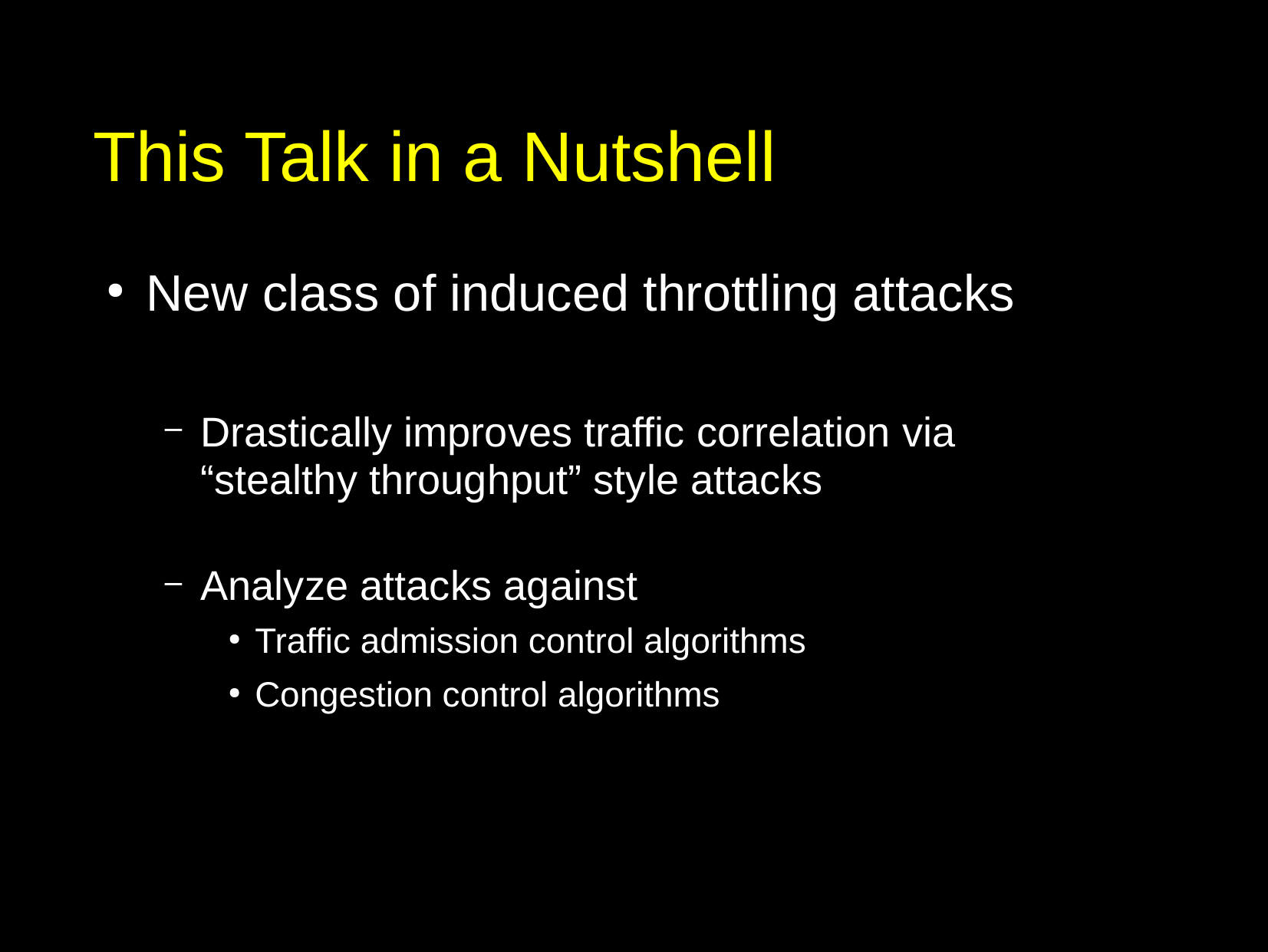

# This Talk in a Nutshell
New class of induced throttling attacks

Drastically improves traffic correlation via
“stealthy throughput” style attacks
Analyze attacks against
Traffic admission control algorithms
Congestion control algorithms